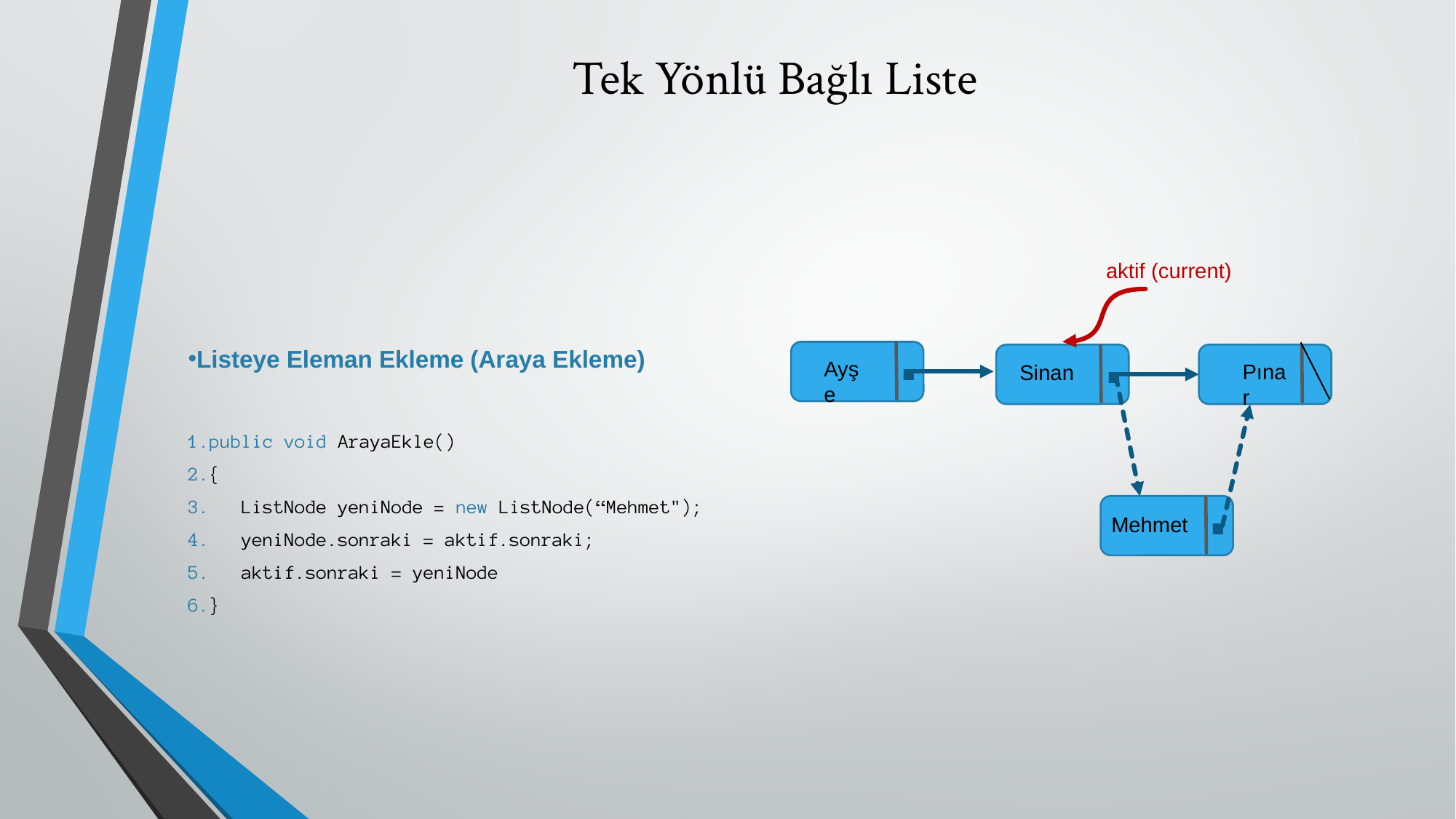

# Tek Yönlü Bağlı Liste
aktif (current)
.

.

Ayşe
Pınar
Sinan
Mehmet

.

Listeye Eleman Ekleme (Araya Ekleme)

public void ArayaEkle()
{
   ListNode yeniNode = new ListNode(“Mehmet");
   yeniNode.sonraki = aktif.sonraki;
   aktif.sonraki = yeniNode
}